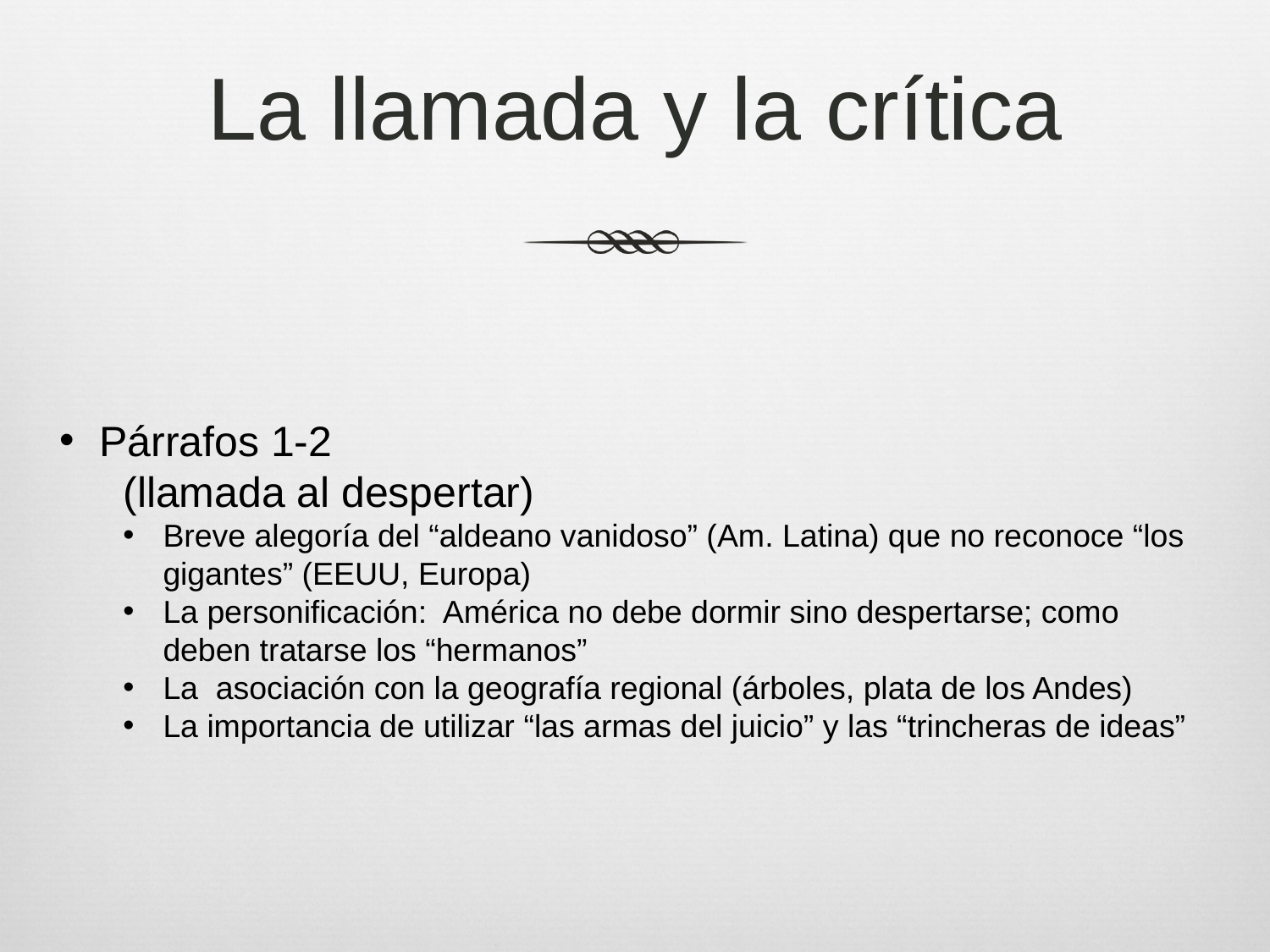

# La llamada y la crítica
Párrafos 1-2
(llamada al despertar)
Breve alegoría del “aldeano vanidoso” (Am. Latina) que no reconoce “los gigantes” (EEUU, Europa)
La personificación:  América no debe dormir sino despertarse; como deben tratarse los “hermanos”
La  asociación con la geografía regional (árboles, plata de los Andes)
La importancia de utilizar “las armas del juicio” y las “trincheras de ideas”